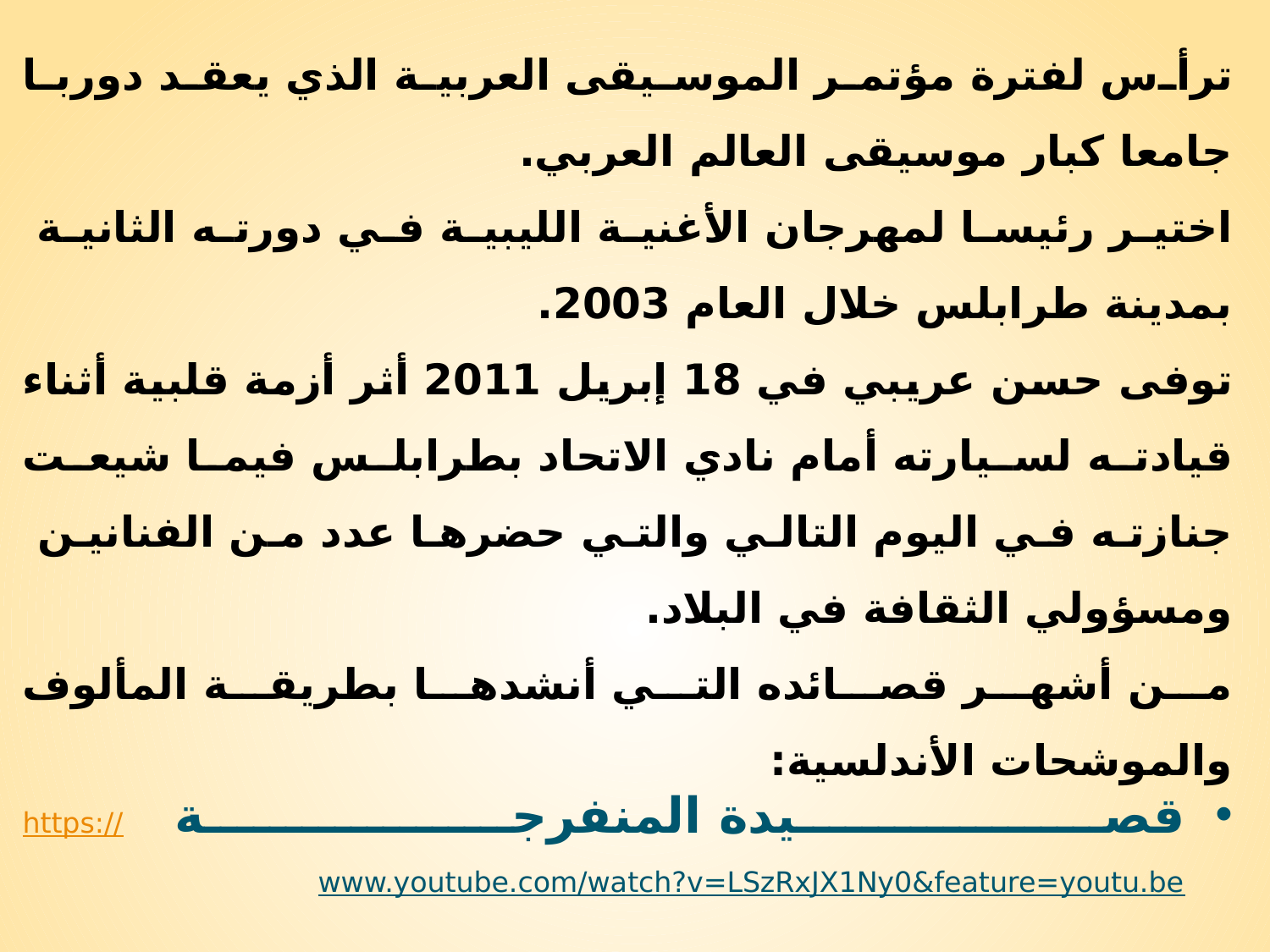

ترأس لفترة مؤتمر الموسيقى العربية الذي يعقد دوربا جامعا كبار موسيقى العالم العربي.
اختير رئيسا لمهرجان الأغنية الليبية في دورته الثانية  بمدينة طرابلس خلال العام 2003.
توفى حسن عريبي في 18 إبريل 2011 أثر أزمة قلبية أثناء قيادته لسيارته أمام نادي الاتحاد بطرابلس فيما شيعت جنازته في اليوم التالي والتي حضرها عدد من الفنانين  ومسؤولي الثقافة في البلاد.
من أشهر قصائده التي أنشدها بطريقة المألوف والموشحات الأندلسية:
قصيدة المنفرجة   https://www.youtube.com/watch?v=LSzRxJX1Ny0&feature=youtu.be
 قصيدة نعس الحبيب
قصيدة الوصايا
قصيدة ناح الحمام